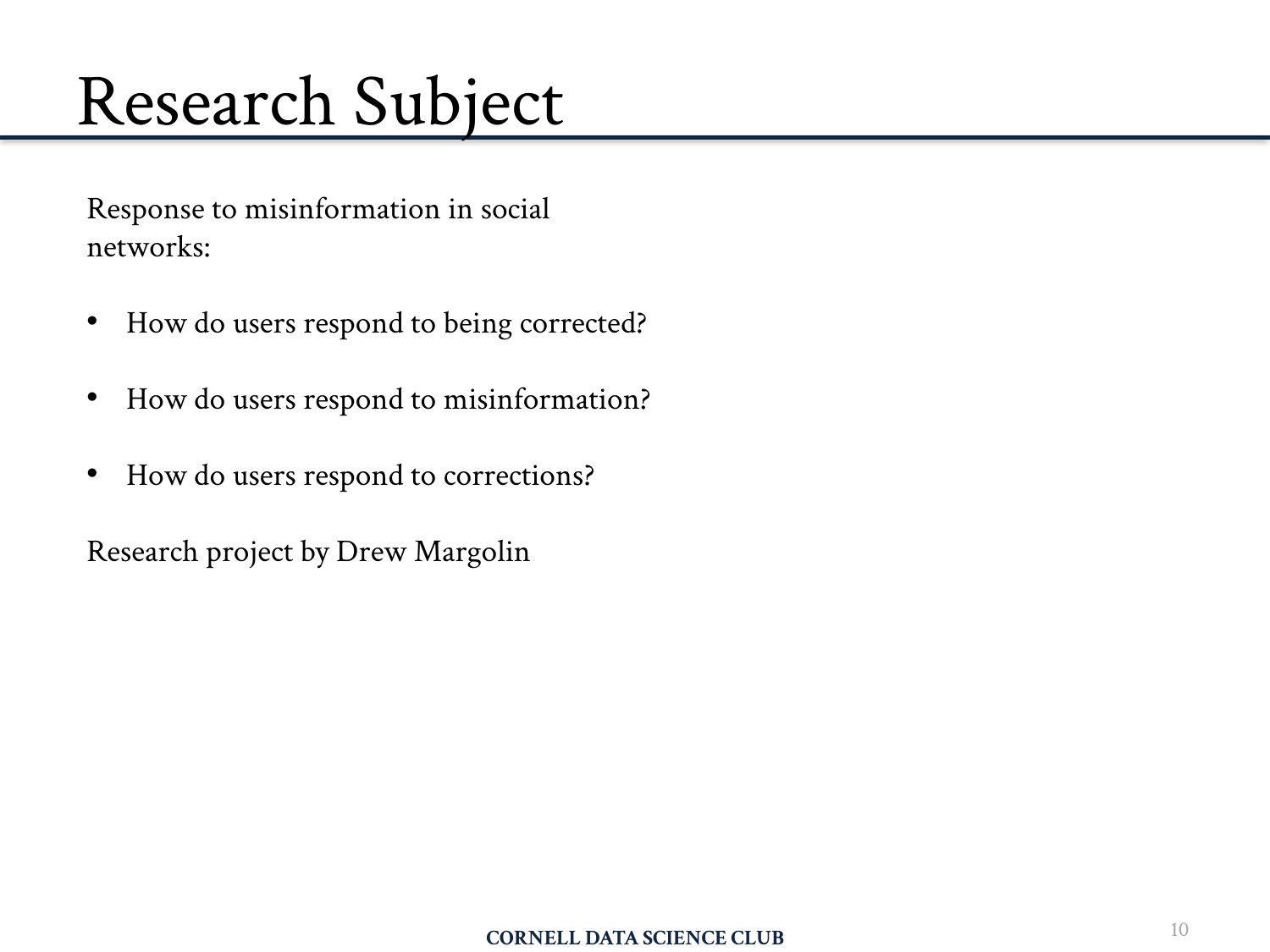

# Research Subject
Response to misinformation in social networks:

How do users respond to being corrected?

How do users respond to misinformation?

How do users respond to corrections?

Research project by Drew Margolin